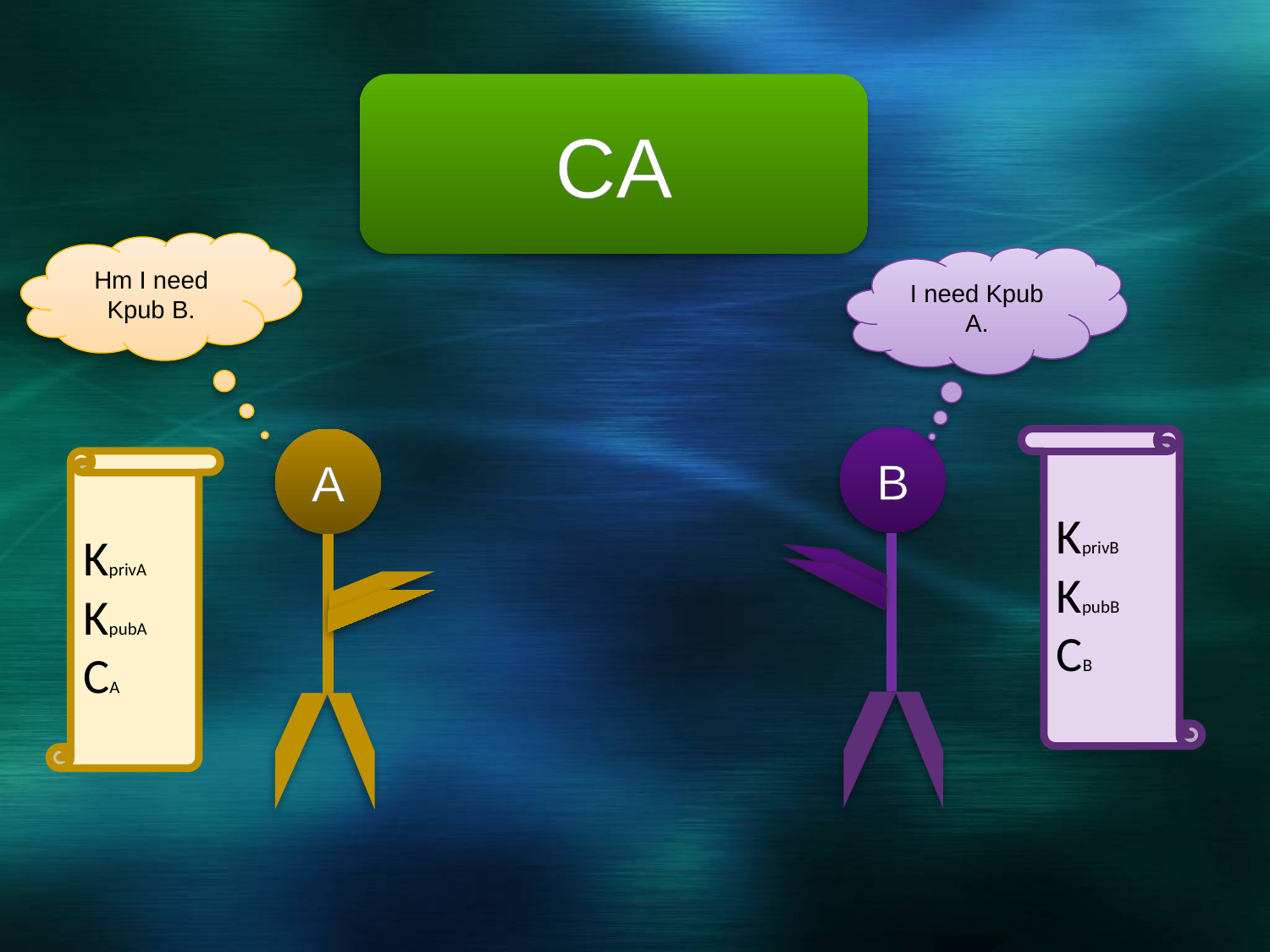

CA
Hm I need Kpub B.
I need Kpub A.
B
A
KprivB
KpubB
CB
KprivA
KpubA
CA